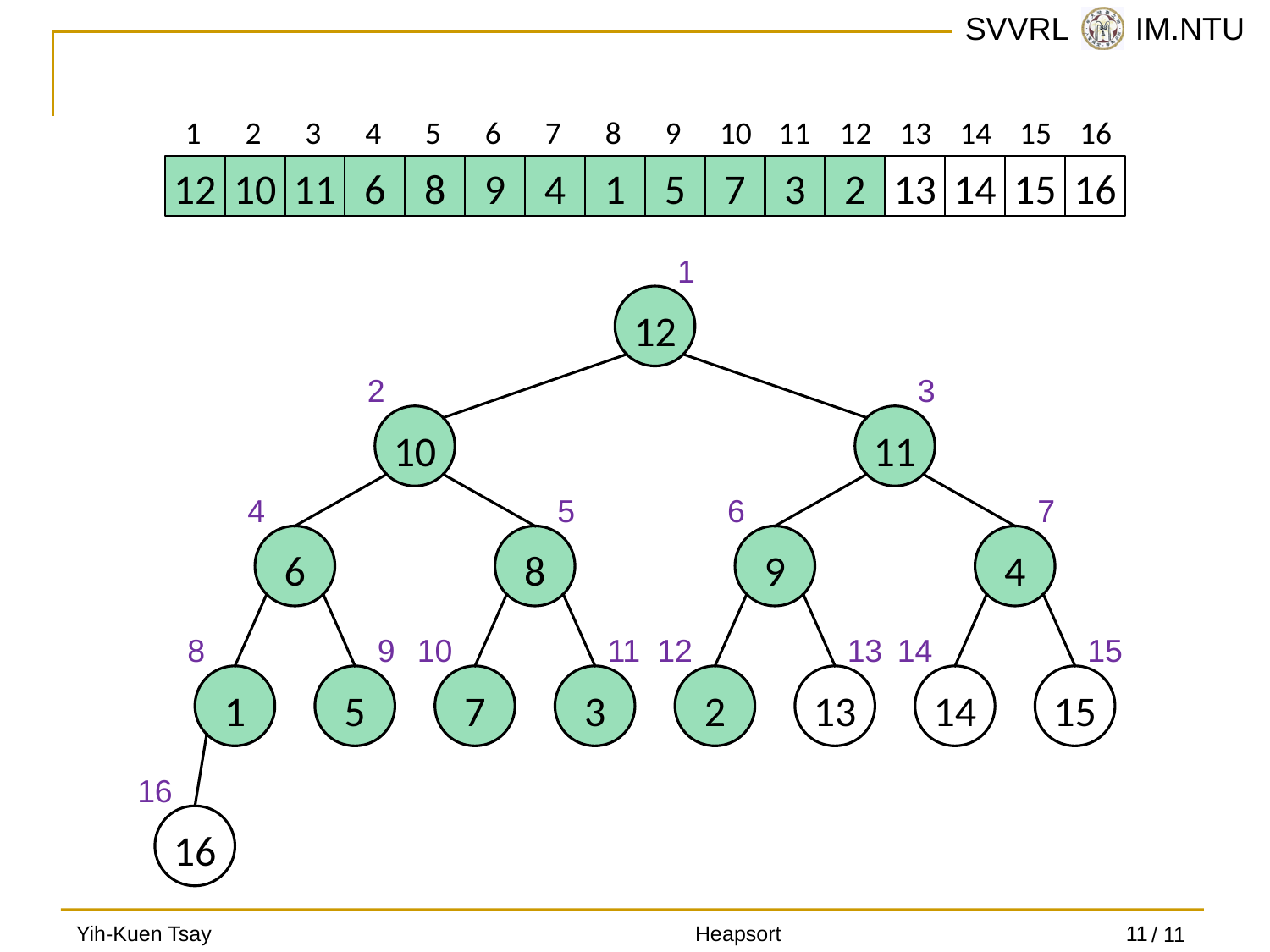

1
2
3
4
5
6
7
8
9
10
11
12
13
14
15
16
12
10
11
6
8
9
4
1
5
7
3
2
13
14
15
16
1
12
2
3
10
11
4
5
6
7
6
8
9
4
8
9
10
11
12
13
14
15
1
5
7
3
2
13
14
15
16
16
Yih-Kuen Tsay
Heapsort
11